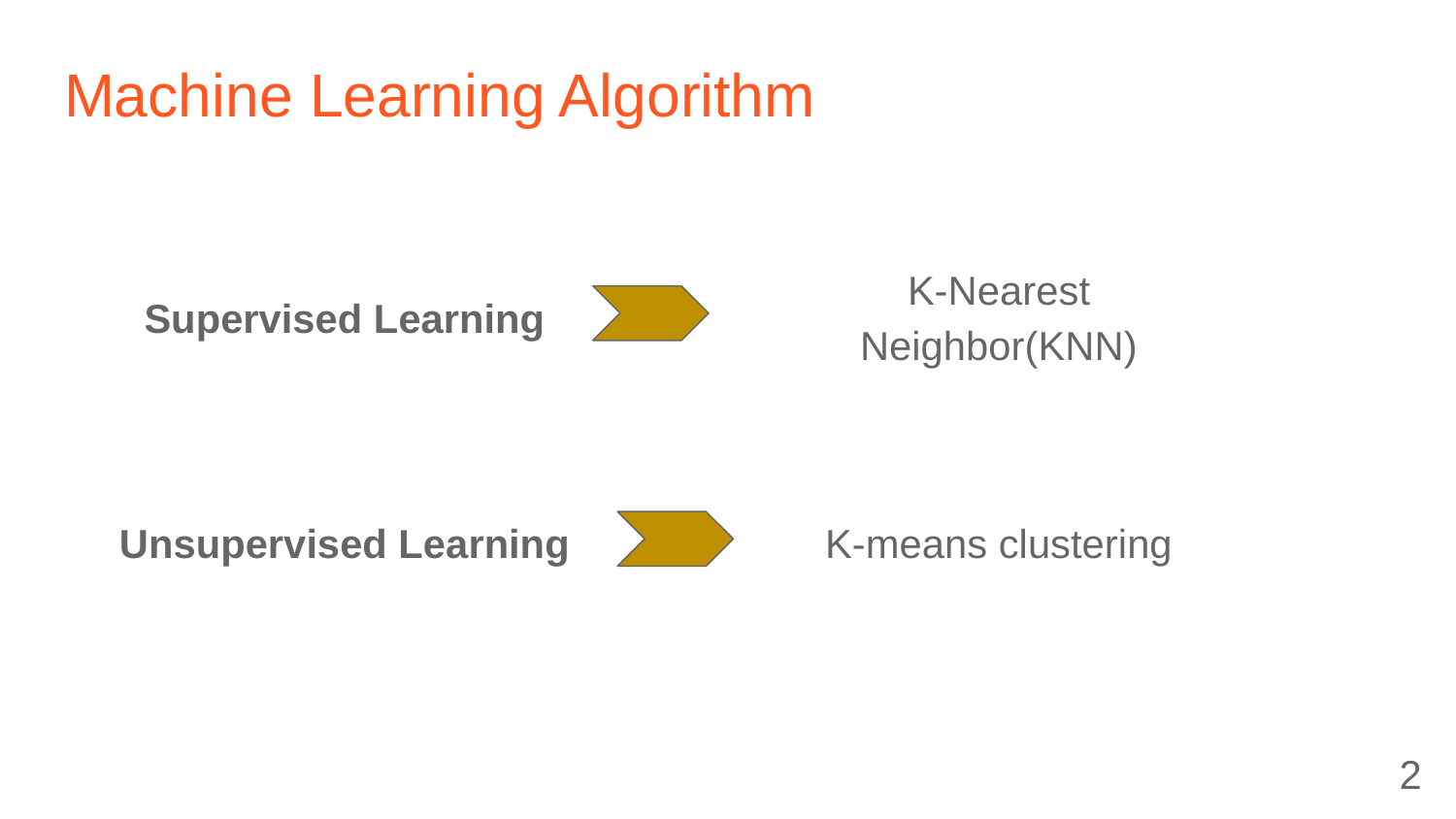

# Machine Learning Algorithm
Supervised Learning
K-Nearest Neighbor(KNN)

Unsupervised Learning
K-means clustering

2